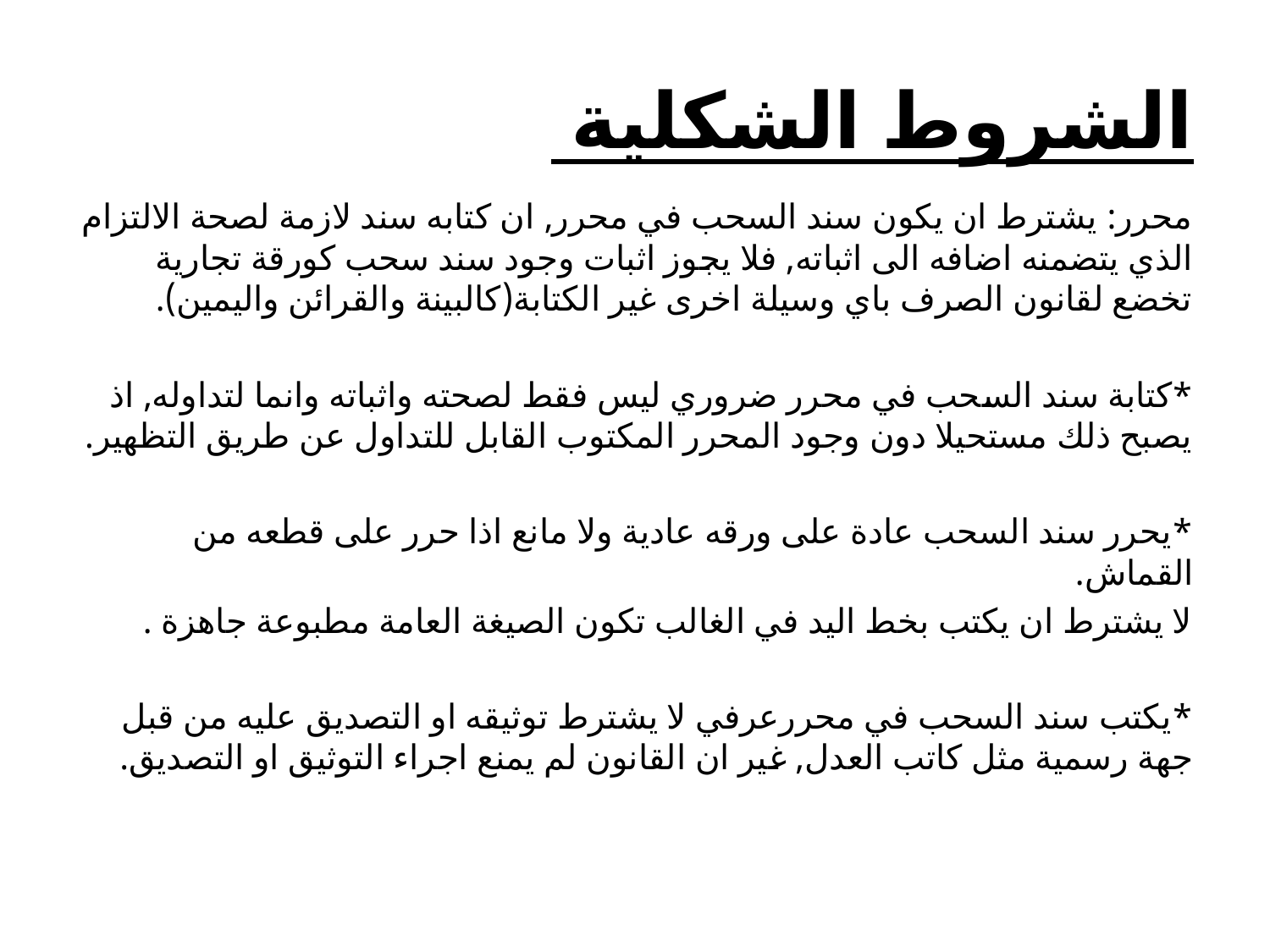

# الشروط الشكلية
محرر: يشترط ان يكون سند السحب في محرر, ان كتابه سند لازمة لصحة الالتزام الذي يتضمنه اضافه الى اثباته, فلا يجوز اثبات وجود سند سحب كورقة تجارية تخضع لقانون الصرف باي وسيلة اخرى غير الكتابة(كالبينة والقرائن واليمين).

*كتابة سند السحب في محرر ضروري ليس فقط لصحته واثباته وانما لتداوله, اذ يصبح ذلك مستحيلا دون وجود المحرر المكتوب القابل للتداول عن طريق التظهير.

*يحرر سند السحب عادة على ورقه عادية ولا مانع اذا حرر على قطعه من القماش.
لا يشترط ان يكتب بخط اليد في الغالب تكون الصيغة العامة مطبوعة جاهزة .

*يكتب سند السحب في محررعرفي لا يشترط توثيقه او التصديق عليه من قبل جهة رسمية مثل كاتب العدل, غير ان القانون لم يمنع اجراء التوثيق او التصديق.